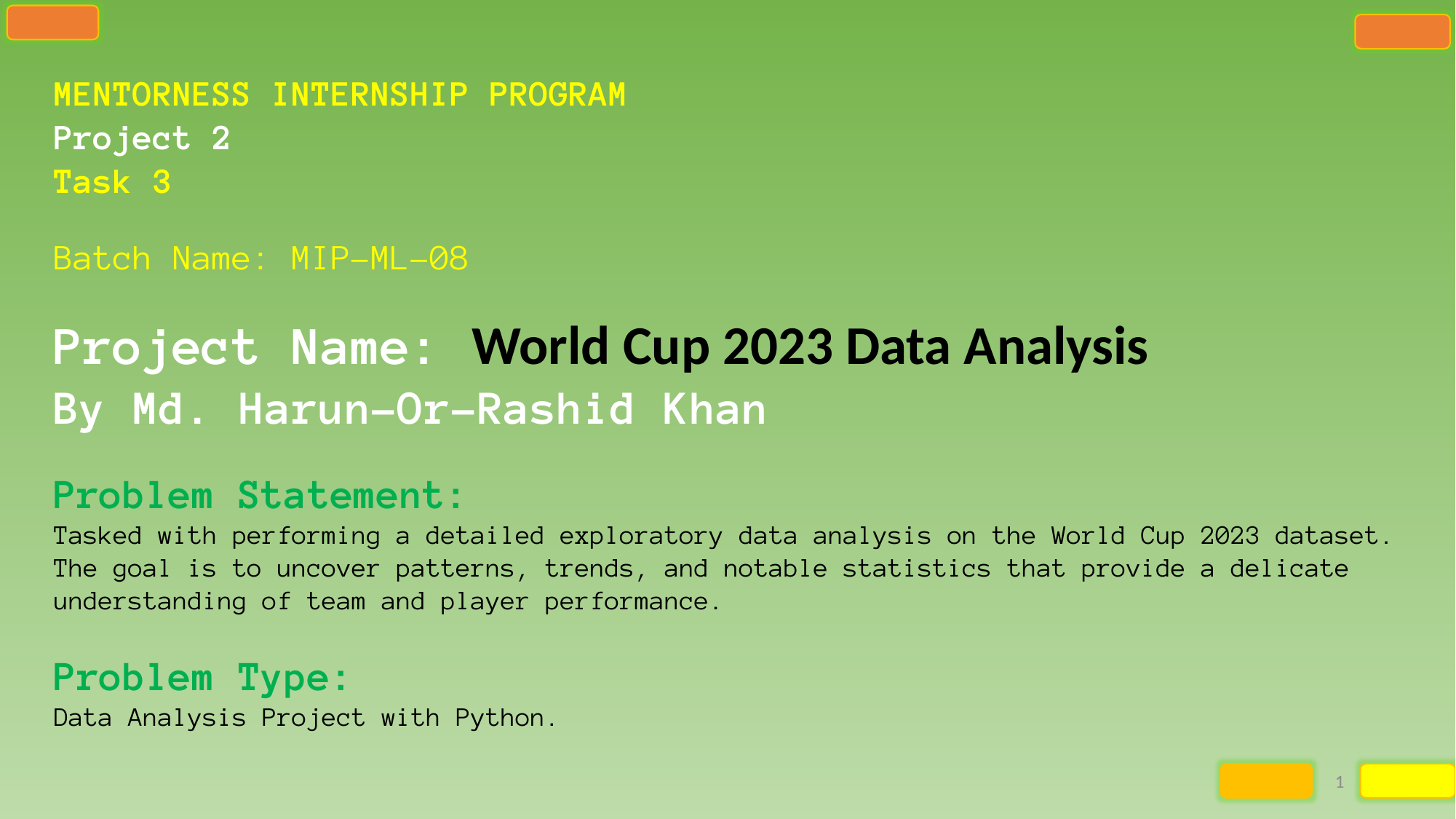

MENTORNESS INTERNSHIP PROGRAM
Project 2
Task 3
Batch Name: MIP-ML-08
Project Name: World Cup 2023 Data Analysis
By Md. Harun-Or-Rashid Khan
Problem Statement:
Tasked with performing a detailed exploratory data analysis on the World Cup 2023 dataset.
The goal is to uncover patterns, trends, and notable statistics that provide a delicate understanding of team and player performance.
Problem Type:
Data Analysis Project with Python.
1